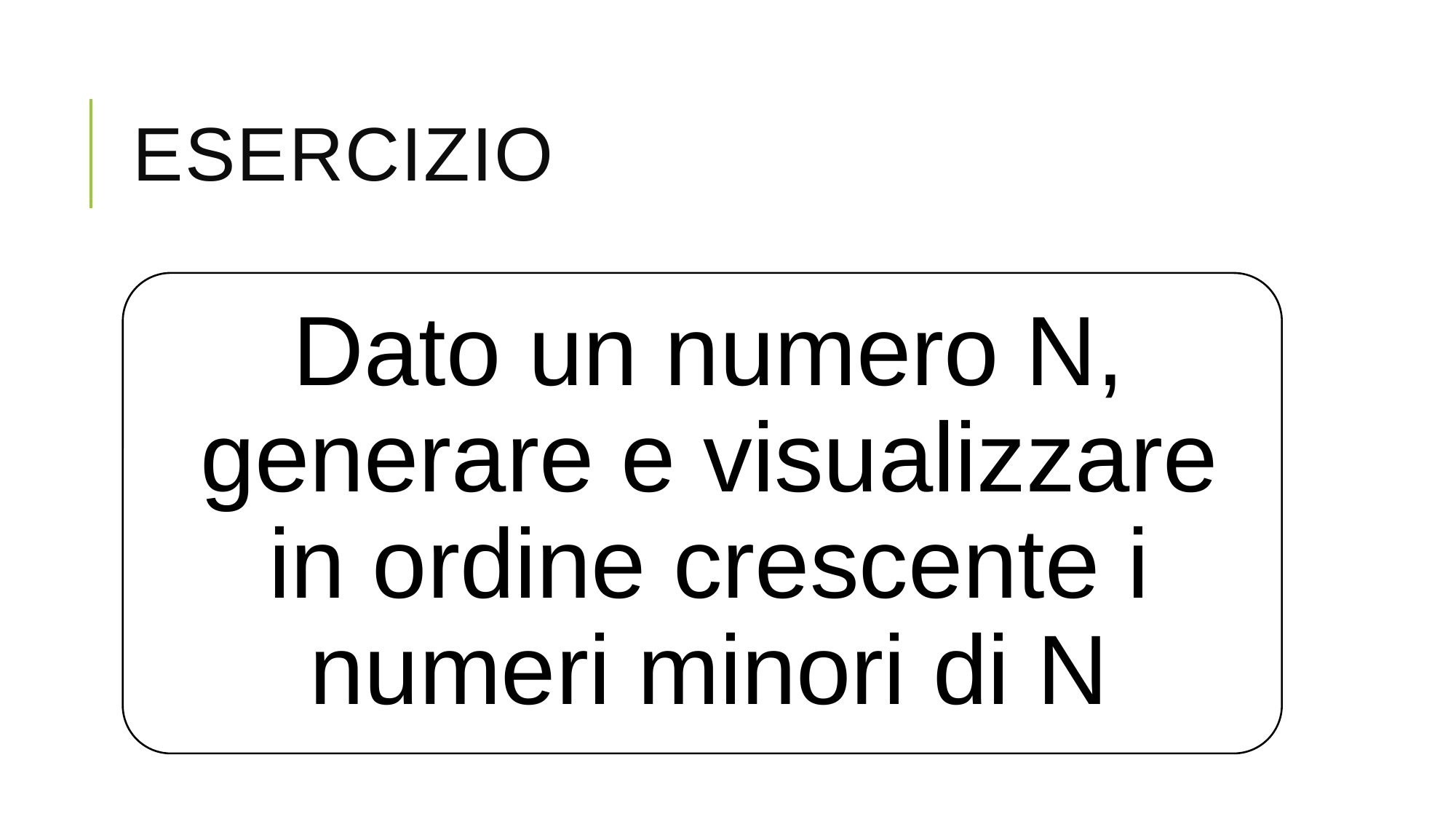

# Esercizio
Dato un numero N, generare e visualizzare in ordine crescente i numeri minori di N